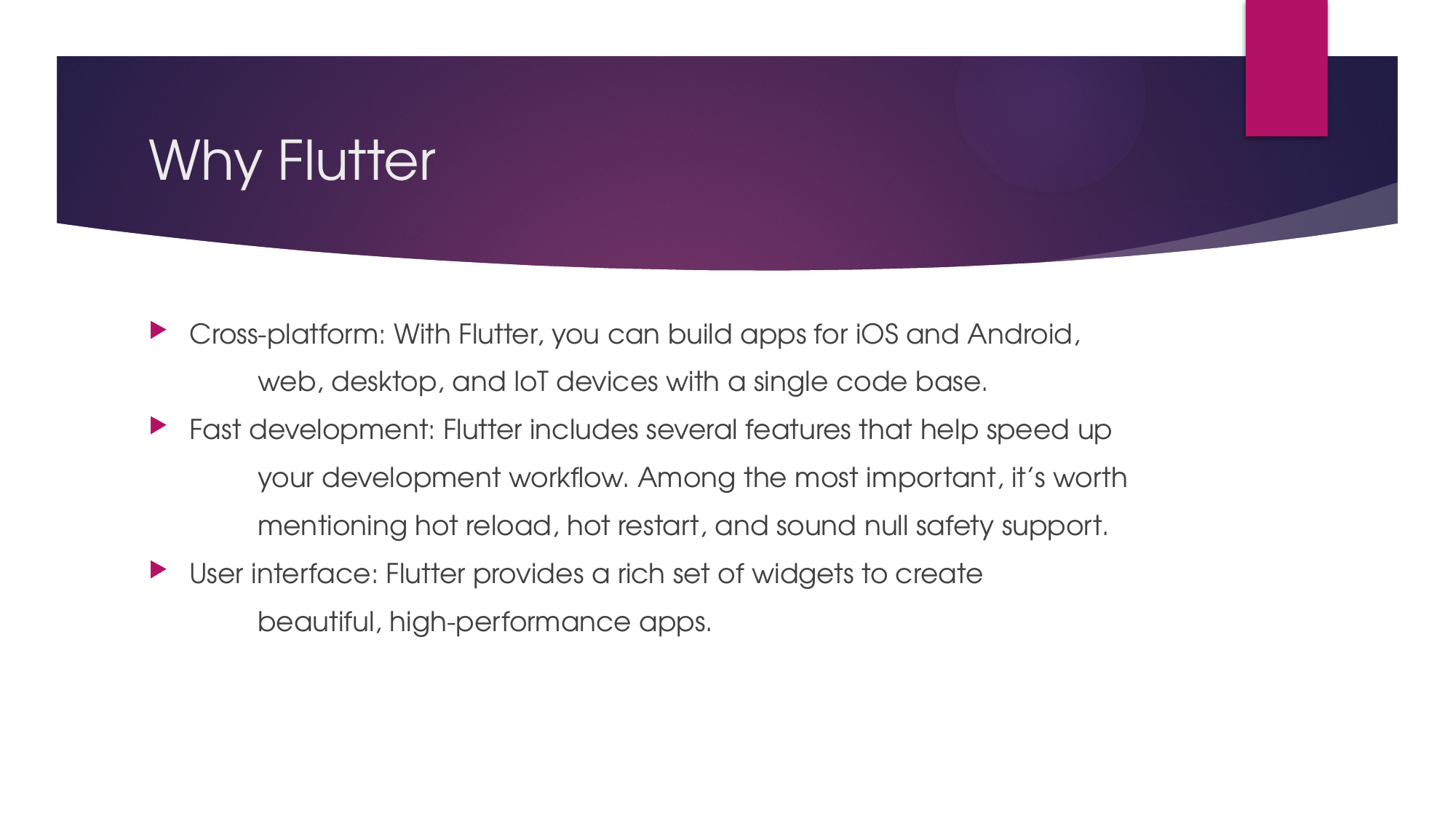

# Why Flutter
Cross-platform: With Flutter, you can build apps for iOS and Android,
	web, desktop, and IoT devices with a single code base.
Fast development: Flutter includes several features that help speed up
	your development workflow. Among the most important, it’s worth
	mentioning hot reload, hot restart, and sound null safety support.
User interface: Flutter provides a rich set of widgets to create
	beautiful, high-performance apps.